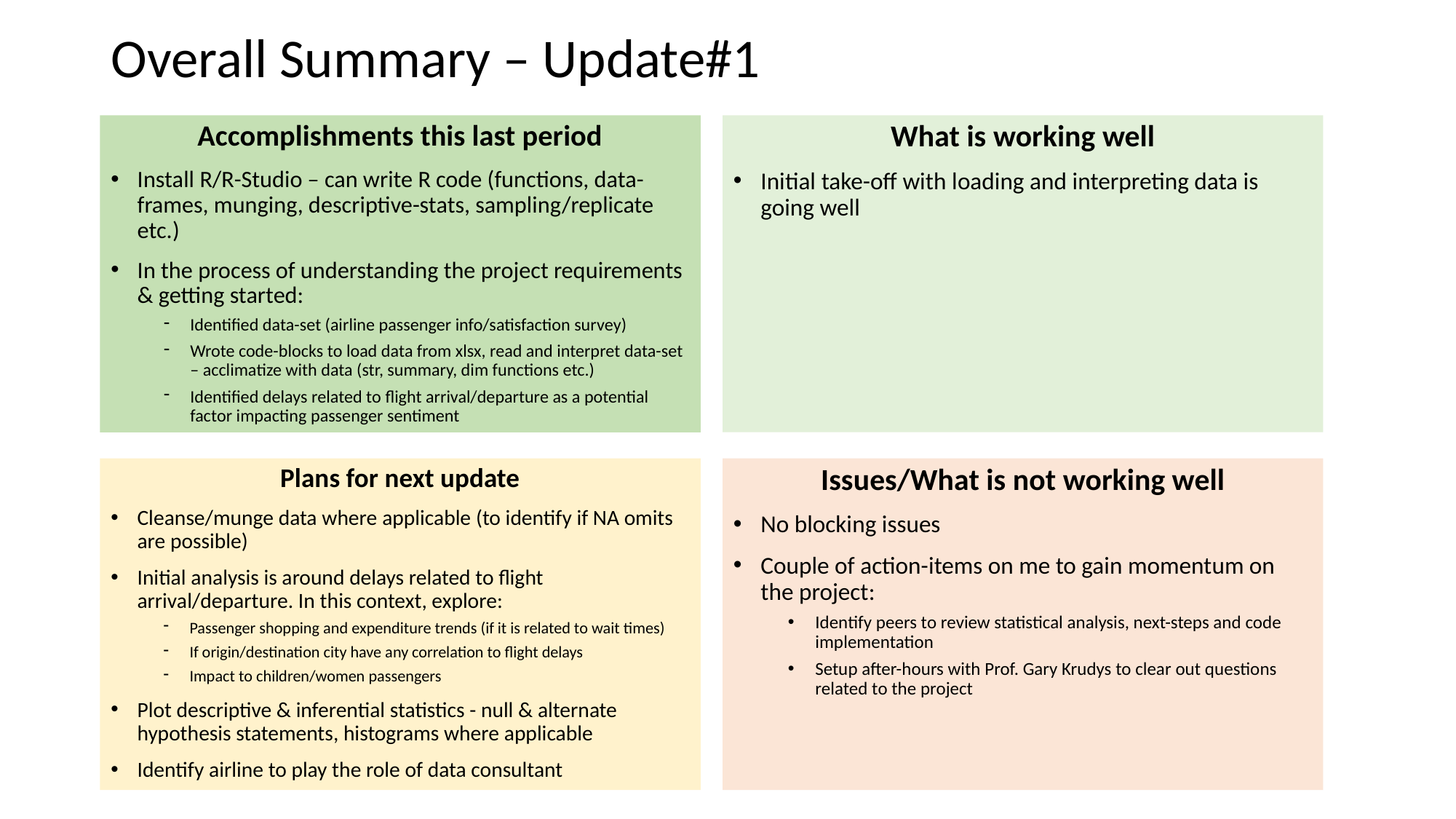

# Overall Summary – Update#1
Accomplishments this last period
Install R/R-Studio – can write R code (functions, data-frames, munging, descriptive-stats, sampling/replicate etc.)
In the process of understanding the project requirements & getting started:
Identified data-set (airline passenger info/satisfaction survey)
Wrote code-blocks to load data from xlsx, read and interpret data-set – acclimatize with data (str, summary, dim functions etc.)
Identified delays related to flight arrival/departure as a potential factor impacting passenger sentiment
What is working well
Initial take-off with loading and interpreting data is going well

Plans for next update
Cleanse/munge data where applicable (to identify if NA omits are possible)
Initial analysis is around delays related to flight arrival/departure. In this context, explore:
Passenger shopping and expenditure trends (if it is related to wait times)
If origin/destination city have any correlation to flight delays
Impact to children/women passengers
Plot descriptive & inferential statistics - null & alternate hypothesis statements, histograms where applicable
Identify airline to play the role of data consultant

Issues/What is not working well
No blocking issues
Couple of action-items on me to gain momentum on the project:
Identify peers to review statistical analysis, next-steps and code implementation
Setup after-hours with Prof. Gary Krudys to clear out questions related to the project